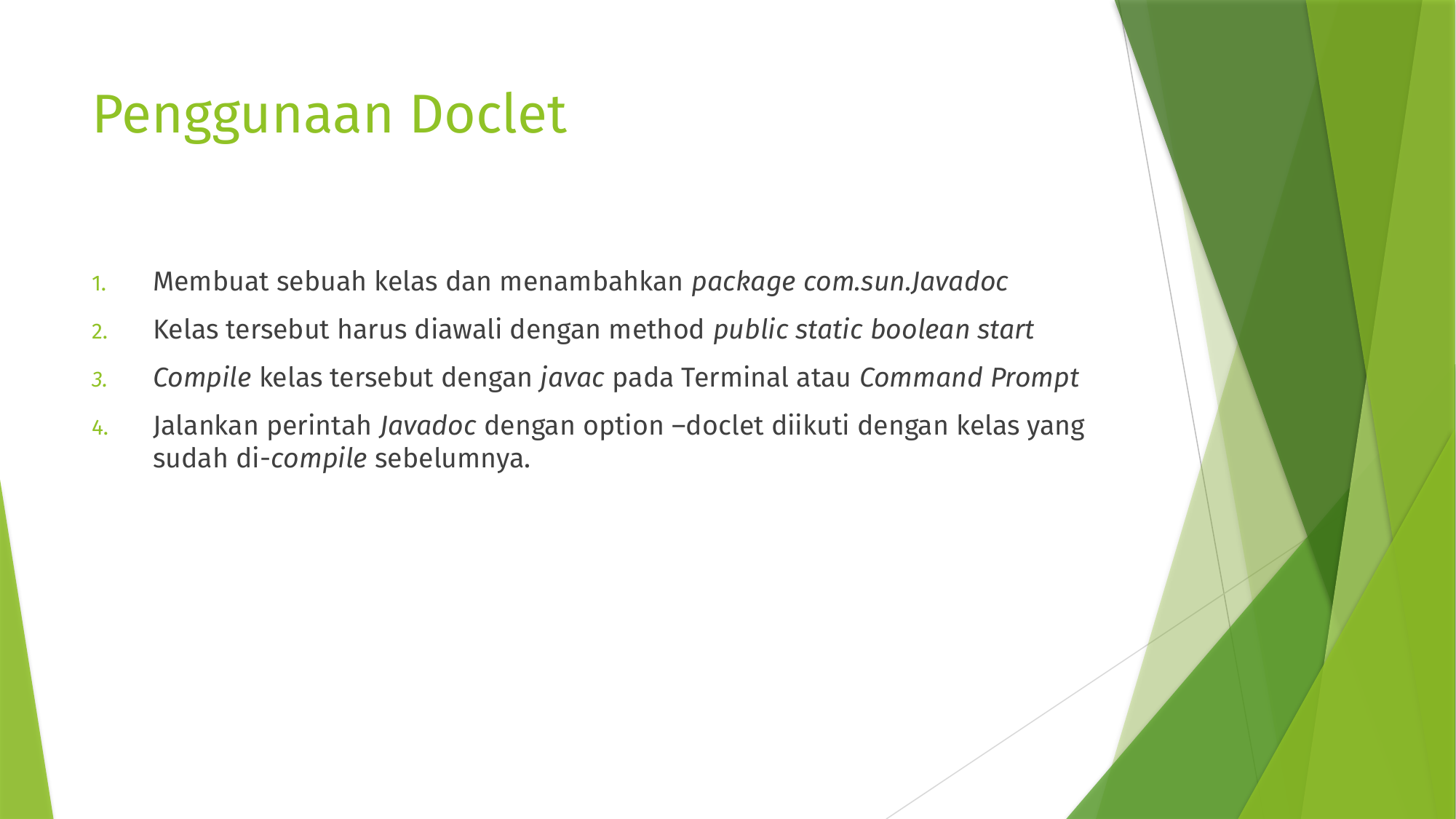

# Penggunaan Doclet
Membuat sebuah kelas dan menambahkan package com.sun.Javadoc
Kelas tersebut harus diawali dengan method public static boolean start
Compile kelas tersebut dengan javac pada Terminal atau Command Prompt
Jalankan perintah Javadoc dengan option –doclet diikuti dengan kelas yang sudah di-compile sebelumnya.